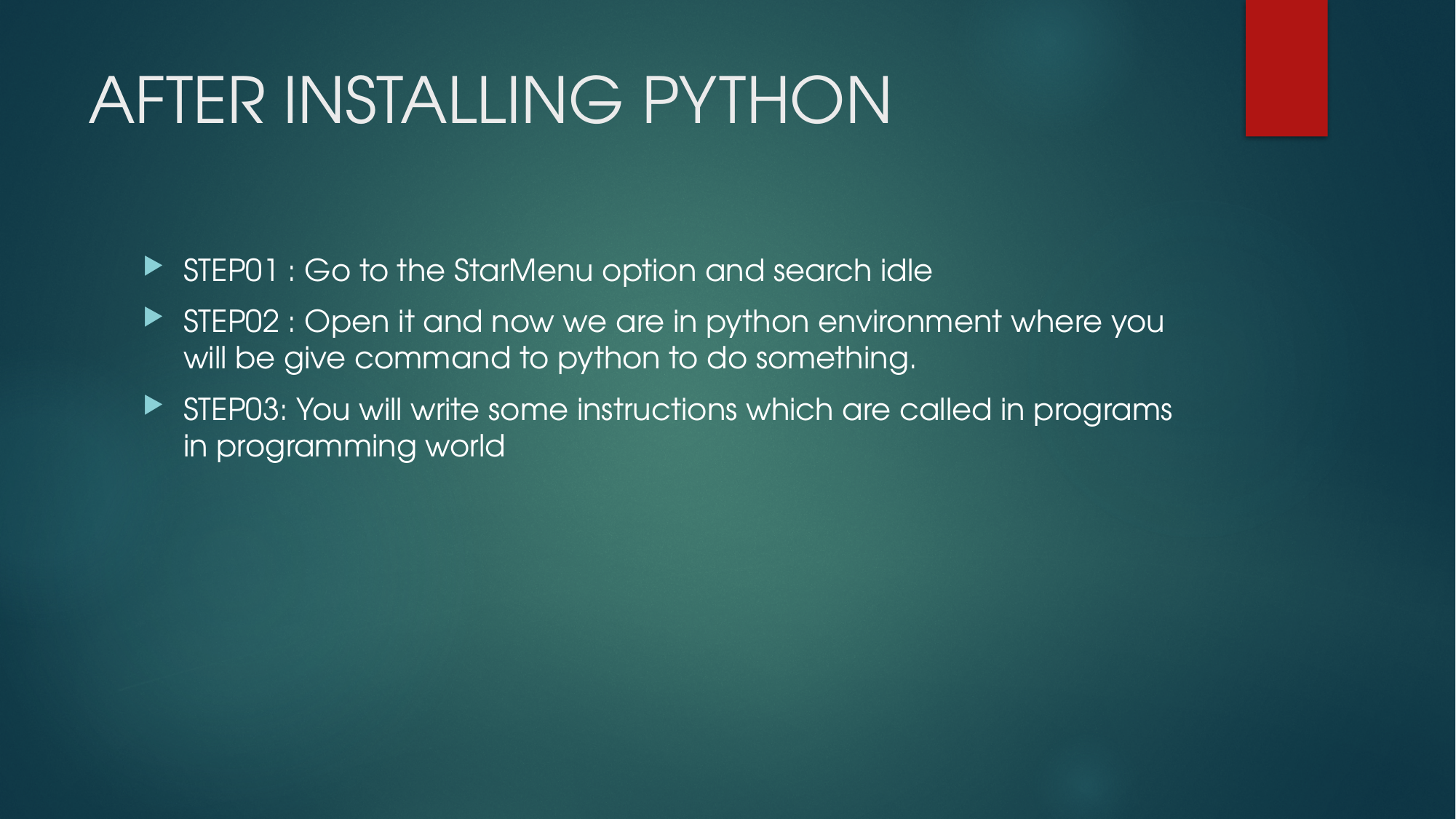

# AFTER INSTALLING PYTHON
STEP01 : Go to the StarMenu option and search idle
STEP02 : Open it and now we are in python environment where you will be give command to python to do something.
STEP03: You will write some instructions which are called in programs in programming world